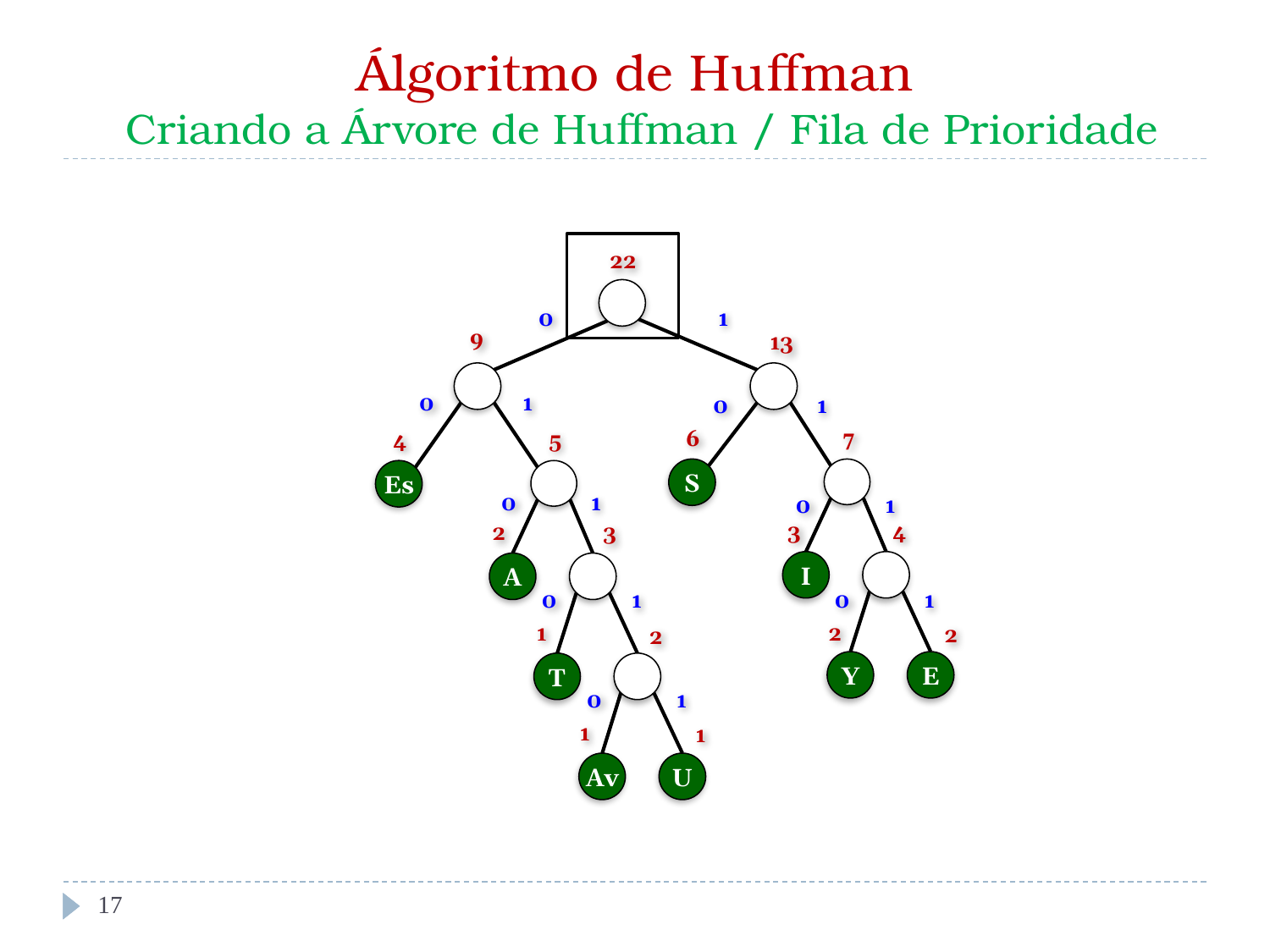

# Álgoritmo de Huffman Criando a Árvore de Huffman / Fila de Prioridade

22

0
1
9
13

6
7
4
5
S

Es

3
4
2
3
I

A

1
2
2
2
Y
E
T

1
1
Av
U
0
1
0
1
0
1
0
1
0
1
0
1
0
1
17